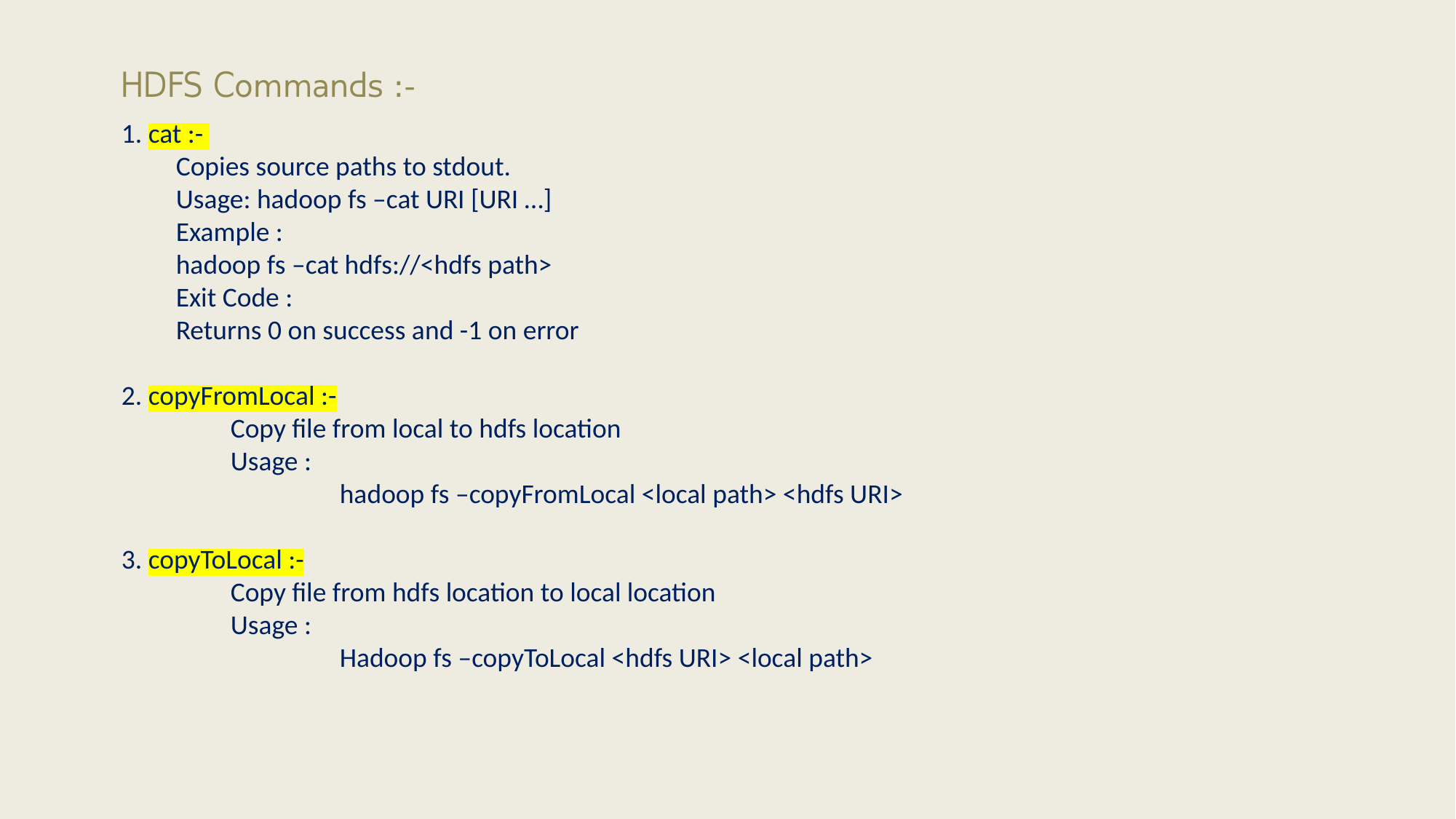

HDFS Commands :-
1. cat :-
Copies source paths to stdout.
Usage: hadoop fs –cat URI [URI …]
Example :
hadoop fs –cat hdfs://<hdfs path>
Exit Code :
Returns 0 on success and -1 on error

2. copyFromLocal :-
	Copy file from local to hdfs location
	Usage :
		hadoop fs –copyFromLocal <local path> <hdfs URI>

3. copyToLocal :-
	Copy file from hdfs location to local location
	Usage :
		Hadoop fs –copyToLocal <hdfs URI> <local path>